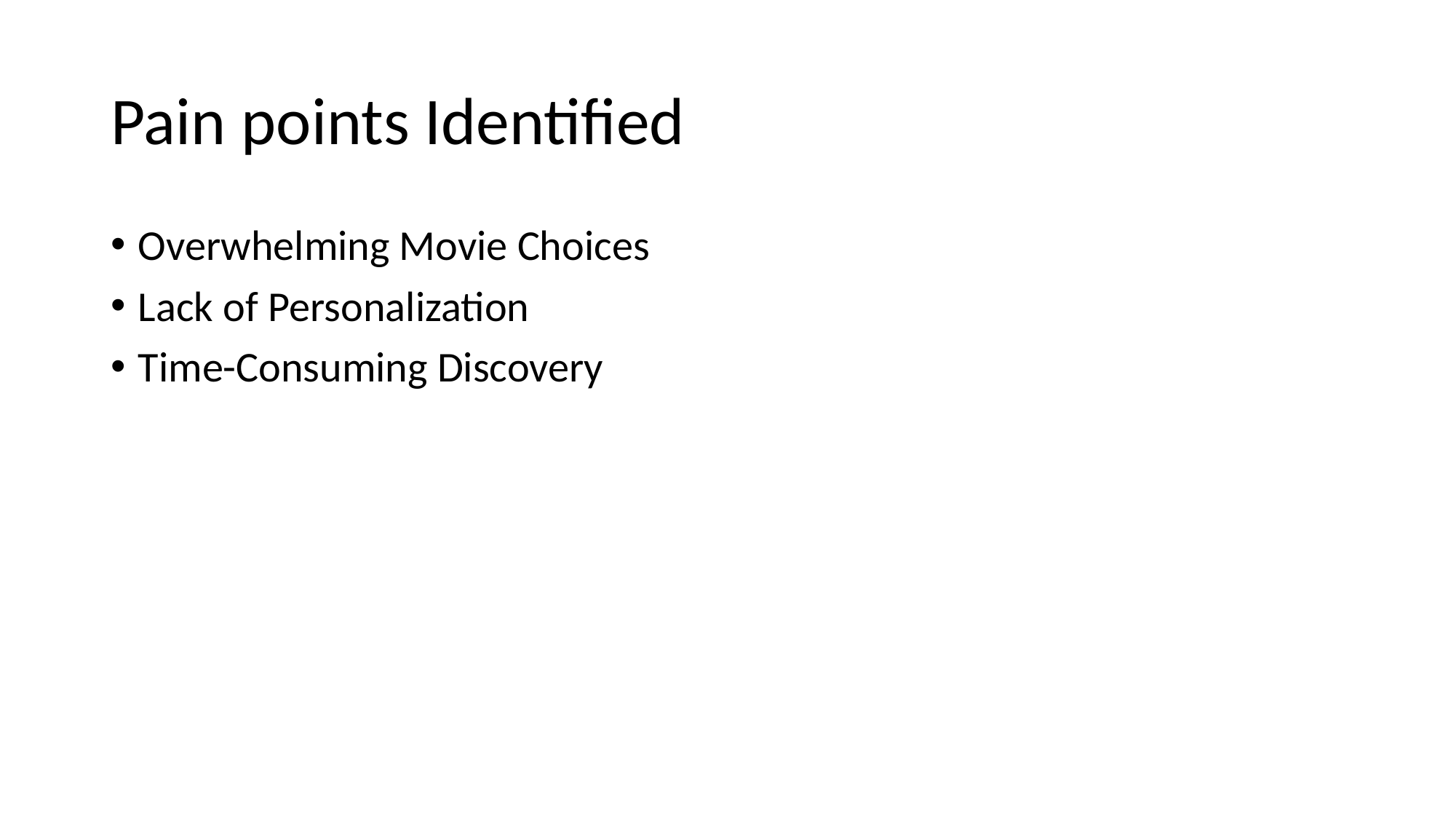

# Pain points Identified
Overwhelming Movie Choices
Lack of Personalization
Time-Consuming Discovery